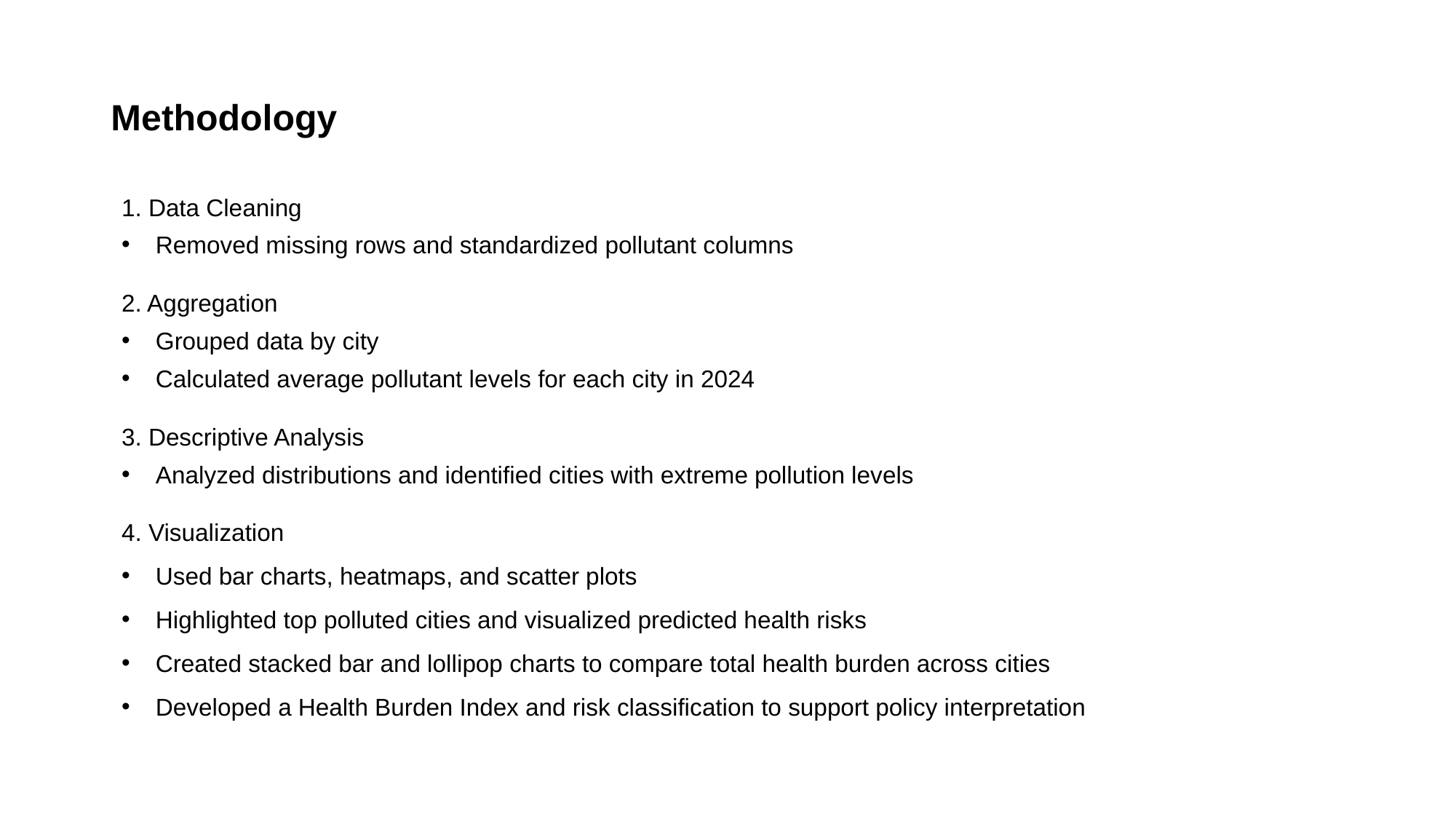

Methodology
1. Data Cleaning
Removed missing rows and standardized pollutant columns
2. Aggregation
Grouped data by city
Calculated average pollutant levels for each city in 2024
3. Descriptive Analysis
Analyzed distributions and identified cities with extreme pollution levels
4. Visualization
Used bar charts, heatmaps, and scatter plots
Highlighted top polluted cities and visualized predicted health risks
Created stacked bar and lollipop charts to compare total health burden across cities
Developed a Health Burden Index and risk classification to support policy interpretation